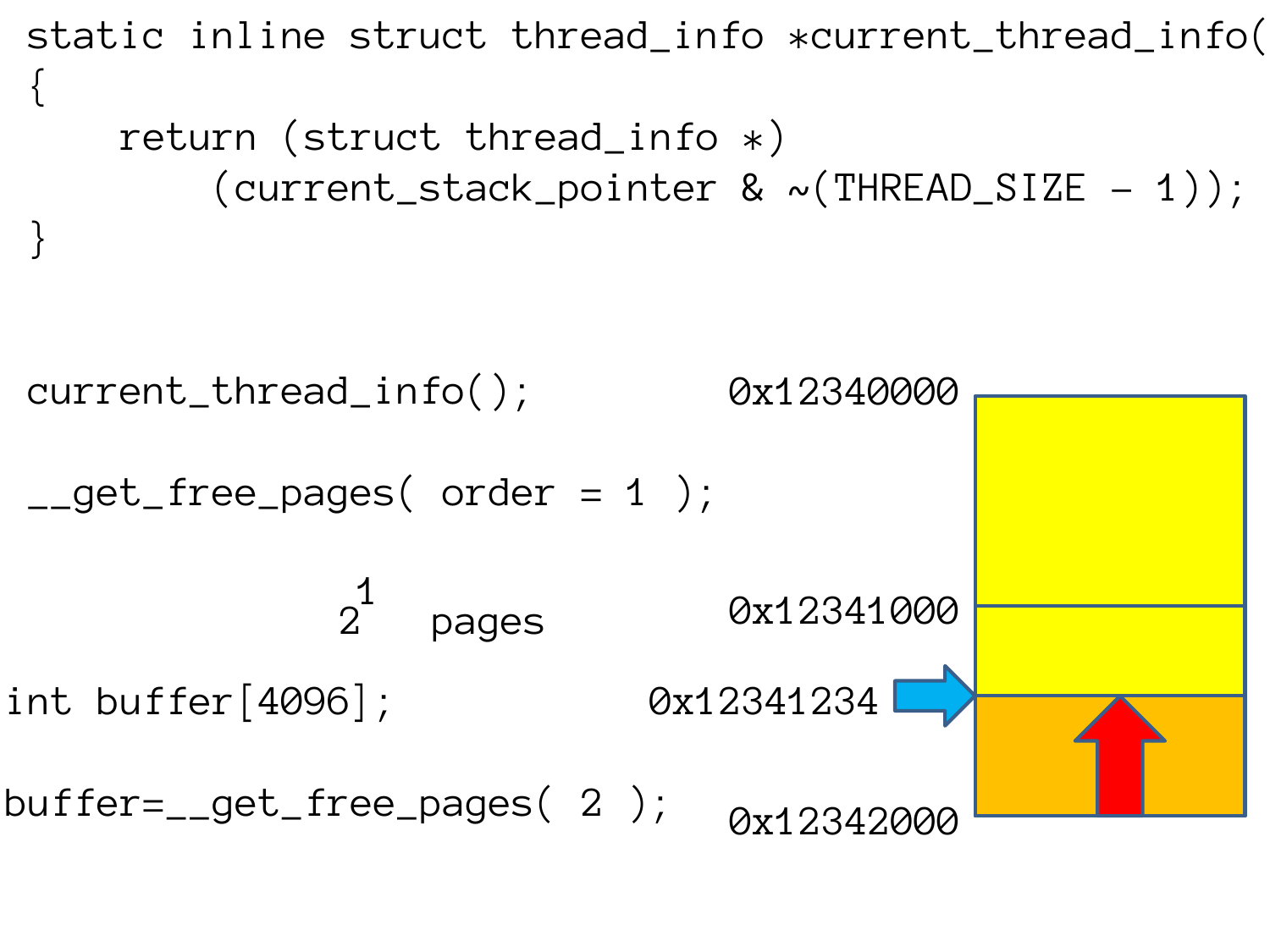

static inline struct thread_info *current_thread_info(void)
{
    return (struct thread_info *)
        (current_stack_pointer & ~(THREAD_SIZE - 1));
}

current_thread_info();

__get_free_pages( order = 1 );
0x12340000

1
0x12341000
2   pages

int buffer[4096];

buffer=__get_free_pages( 2 );

0x12341234

0x12342000